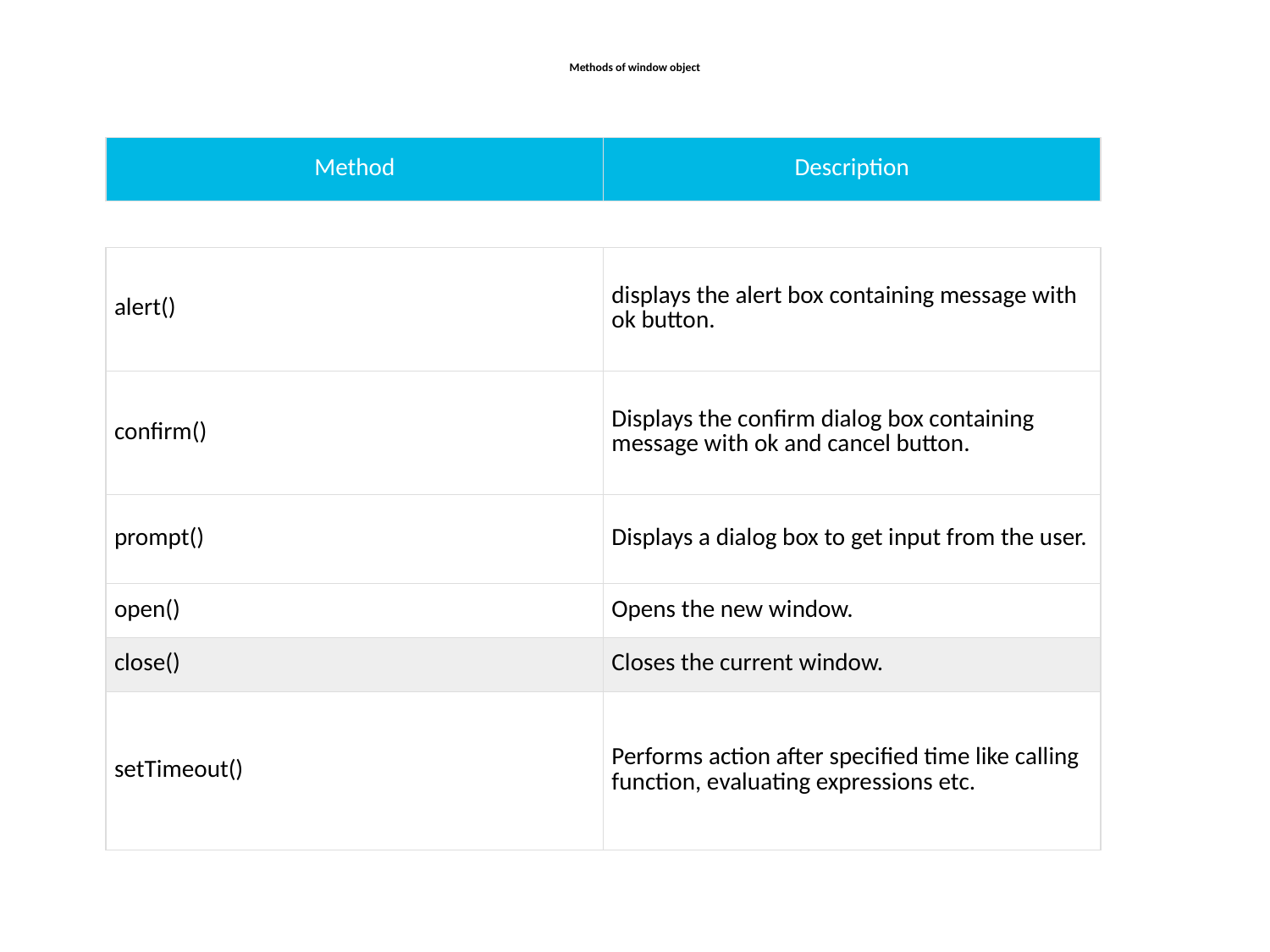

# Methods of window object
| Method | Description |
| --- | --- |
|  |  |
| alert() | displays the alert box containing message with ok button. |
| confirm() | Displays the confirm dialog box containing message with ok and cancel button. |
| prompt() | Displays a dialog box to get input from the user. |
| open() | Opens the new window. |
| close() | Closes the current window. |
| setTimeout() | Performs action after specified time like calling function, evaluating expressions etc. |